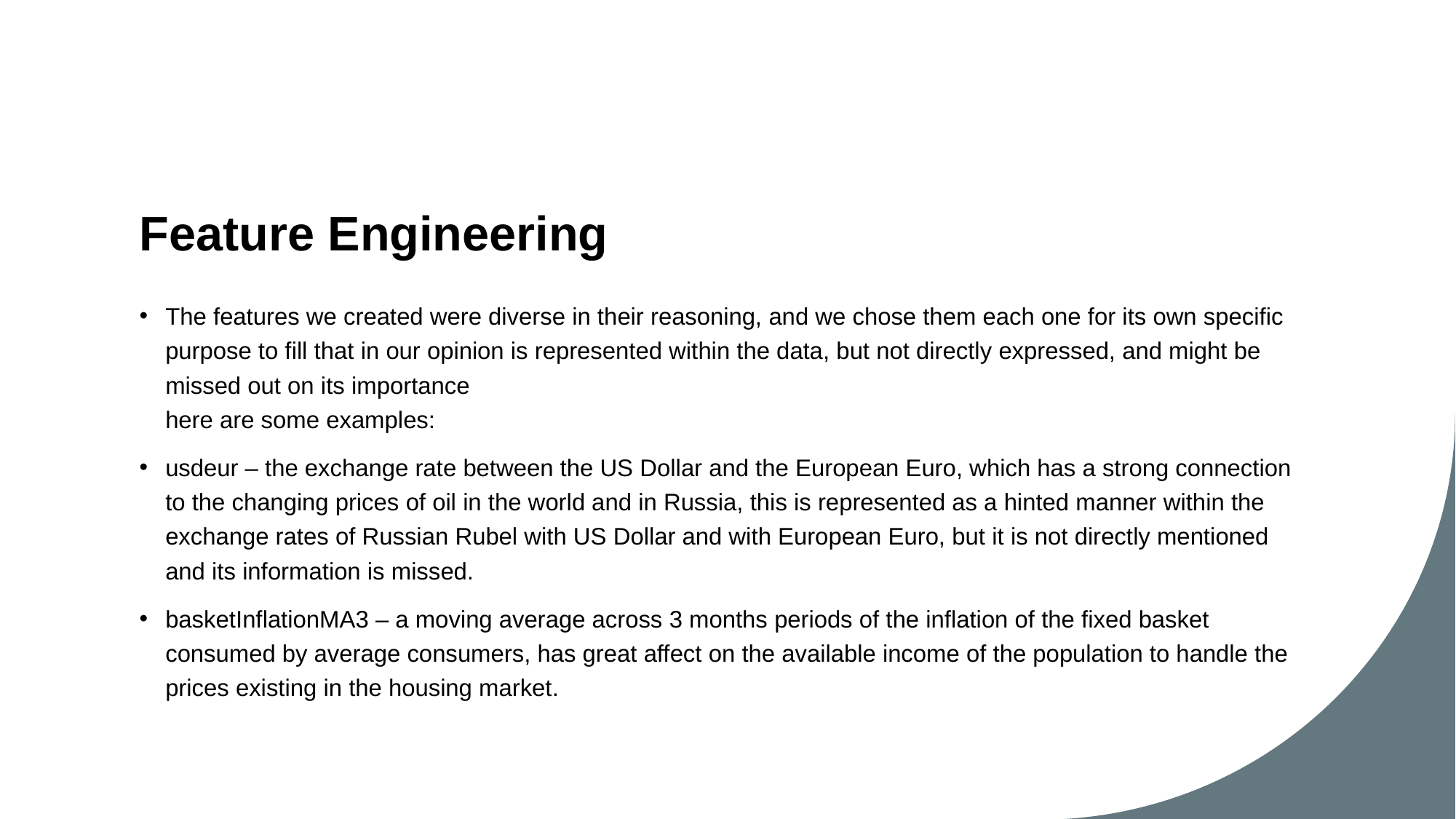

# Feature Engineering
The features we created were diverse in their reasoning, and we chose them each one for its own specific purpose to fill that in our opinion is represented within the data, but not directly expressed, and might be missed out on its importance
here are some examples:
usdeur – the exchange rate between the US Dollar and the European Euro, which has a strong connection to the changing prices of oil in the world and in Russia, this is represented as a hinted manner within the exchange rates of Russian Rubel with US Dollar and with European Euro, but it is not directly mentioned and its information is missed.
basketInflationMA3 – a moving average across 3 months periods of the inflation of the fixed basket consumed by average consumers, has great affect on the available income of the population to handle the prices existing in the housing market.